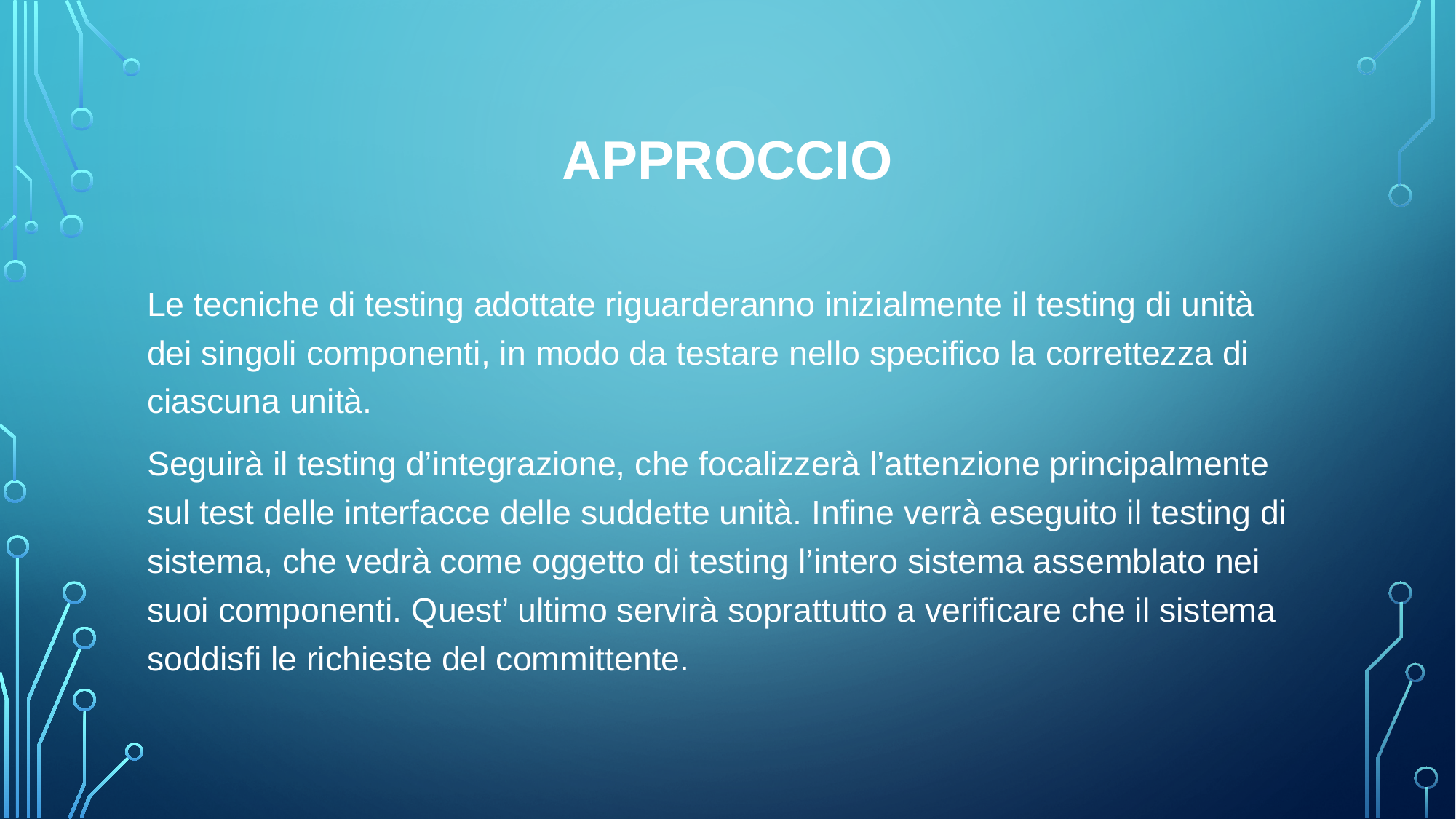

# Approccio
Le tecniche di testing adottate riguarderanno inizialmente il testing di unità dei singoli componenti, in modo da testare nello specifico la correttezza di ciascuna unità.
Seguirà il testing d’integrazione, che focalizzerà l’attenzione principalmente sul test delle interfacce delle suddette unità. Infine verrà eseguito il testing di sistema, che vedrà come oggetto di testing l’intero sistema assemblato nei suoi componenti. Quest’ ultimo servirà soprattutto a verificare che il sistema soddisfi le richieste del committente.